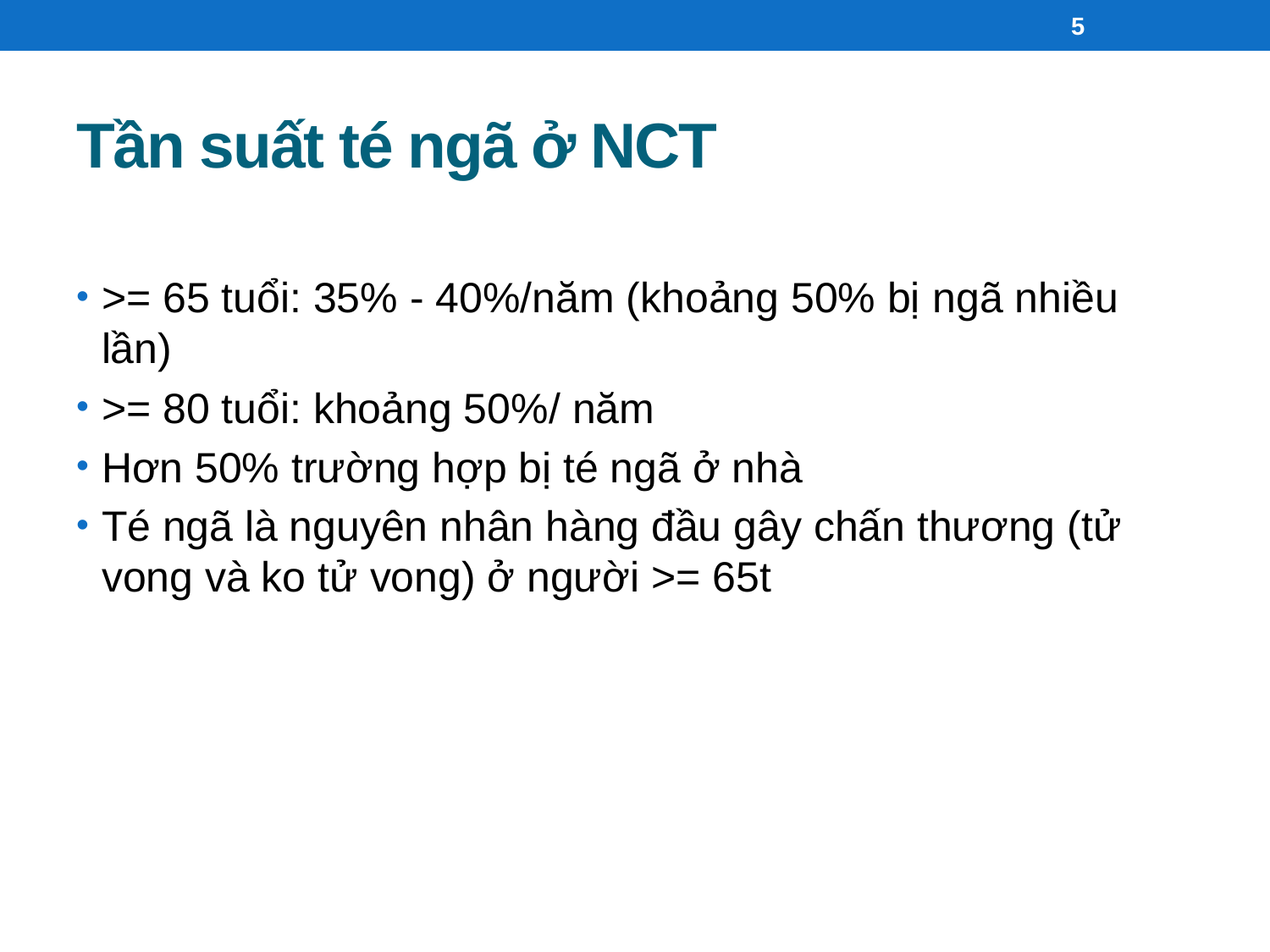

5
# Tần suất té ngã ở NCT
>= 65 tuổi: 35% - 40%/năm (khoảng 50% bị ngã nhiều lần)
>= 80 tuổi: khoảng 50%/ năm
Hơn 50% trường hợp bị té ngã ở nhà
Té ngã là nguyên nhân hàng đầu gây chấn thương (tử vong và ko tử vong) ở người >= 65t